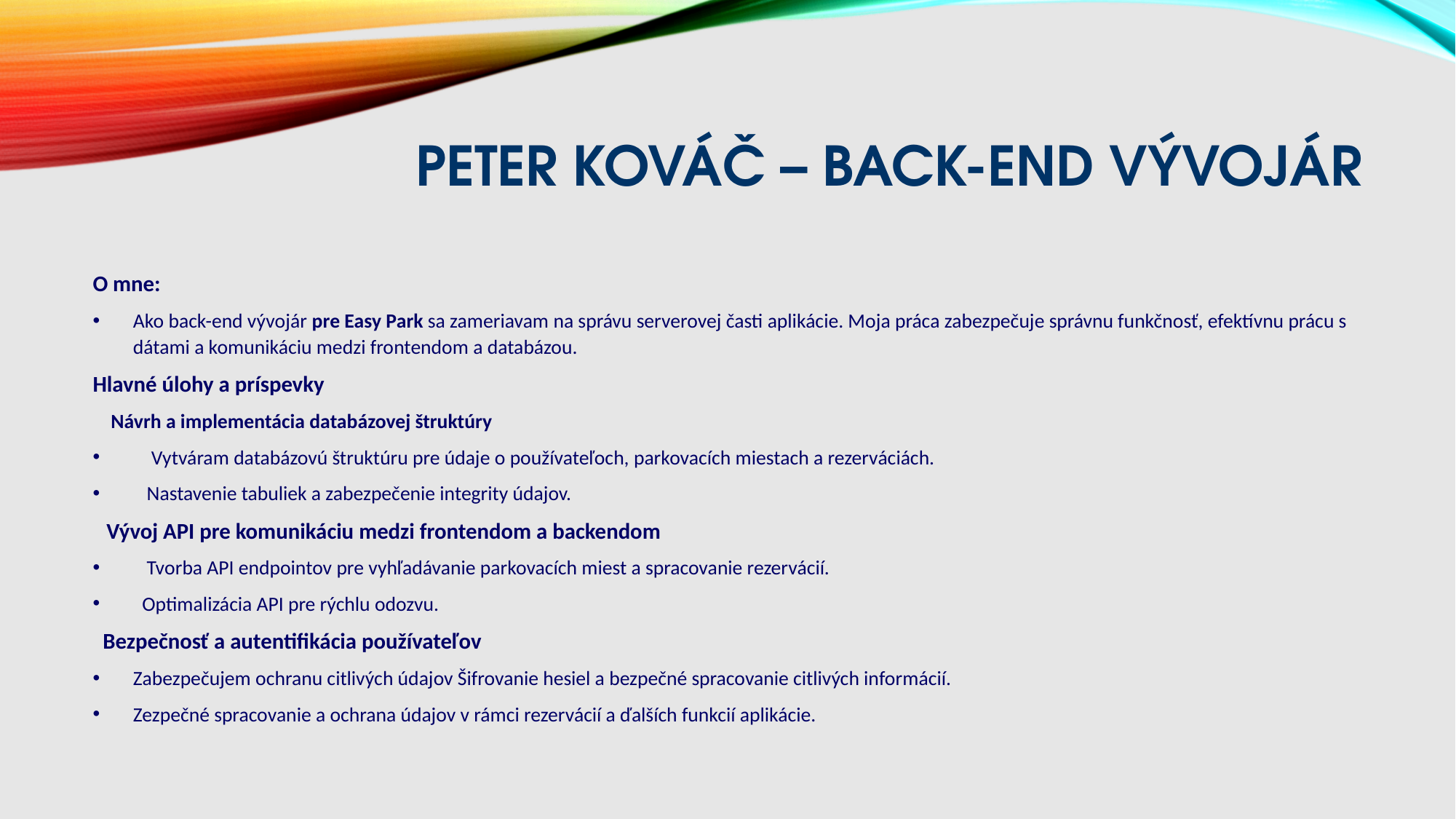

# Peter Kováč – Back-end vývojár
O mne:
Ako back-end vývojár pre Easy Park sa zameriavam na správu serverovej časti aplikácie. Moja práca zabezpečuje správnu funkčnosť, efektívnu prácu s dátami a komunikáciu medzi frontendom a databázou.
Hlavné úlohy a príspevky
    Návrh a implementácia databázovej štruktúry
    Vytváram databázovú štruktúru pre údaje o používateľoch, parkovacích miestach a rezerváciách.
   Nastavenie tabuliek a zabezpečenie integrity údajov.
   Vývoj API pre komunikáciu medzi frontendom a backendom
   Tvorba API endpointov pre vyhľadávanie parkovacích miest a spracovanie rezervácií.
  Optimalizácia API pre rýchlu odozvu.
  Bezpečnosť a autentifikácia používateľov
Zabezpečujem ochranu citlivých údajov Šifrovanie hesiel a bezpečné spracovanie citlivých informácií.
Zezpečné spracovanie a ochrana údajov v rámci rezervácií a ďalších funkcií aplikácie.